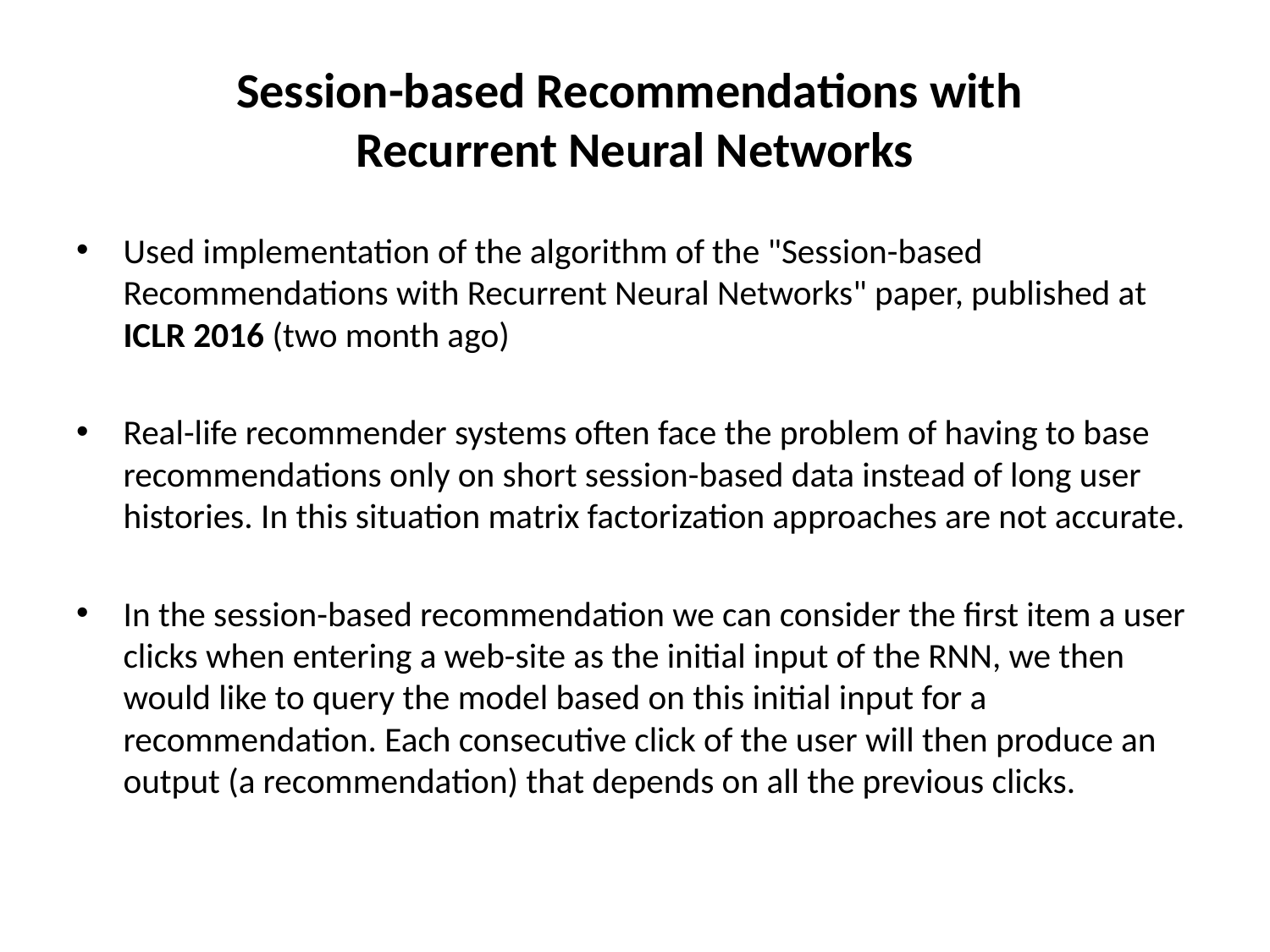

# Session-based Recommendations with Recurrent Neural Networks
Used implementation of the algorithm of the "Session-based Recommendations with Recurrent Neural Networks" paper, published at ICLR 2016 (two month ago)

Real-life recommender systems often face the problem of having to base recommendations only on short session-based data instead of long user histories. In this situation matrix factorization approaches are not accurate.

In the session-based recommendation we can consider the first item a user clicks when entering a web-site as the initial input of the RNN, we then would like to query the model based on this initial input for a recommendation. Each consecutive click of the user will then produce an output (a recommendation) that depends on all the previous clicks.